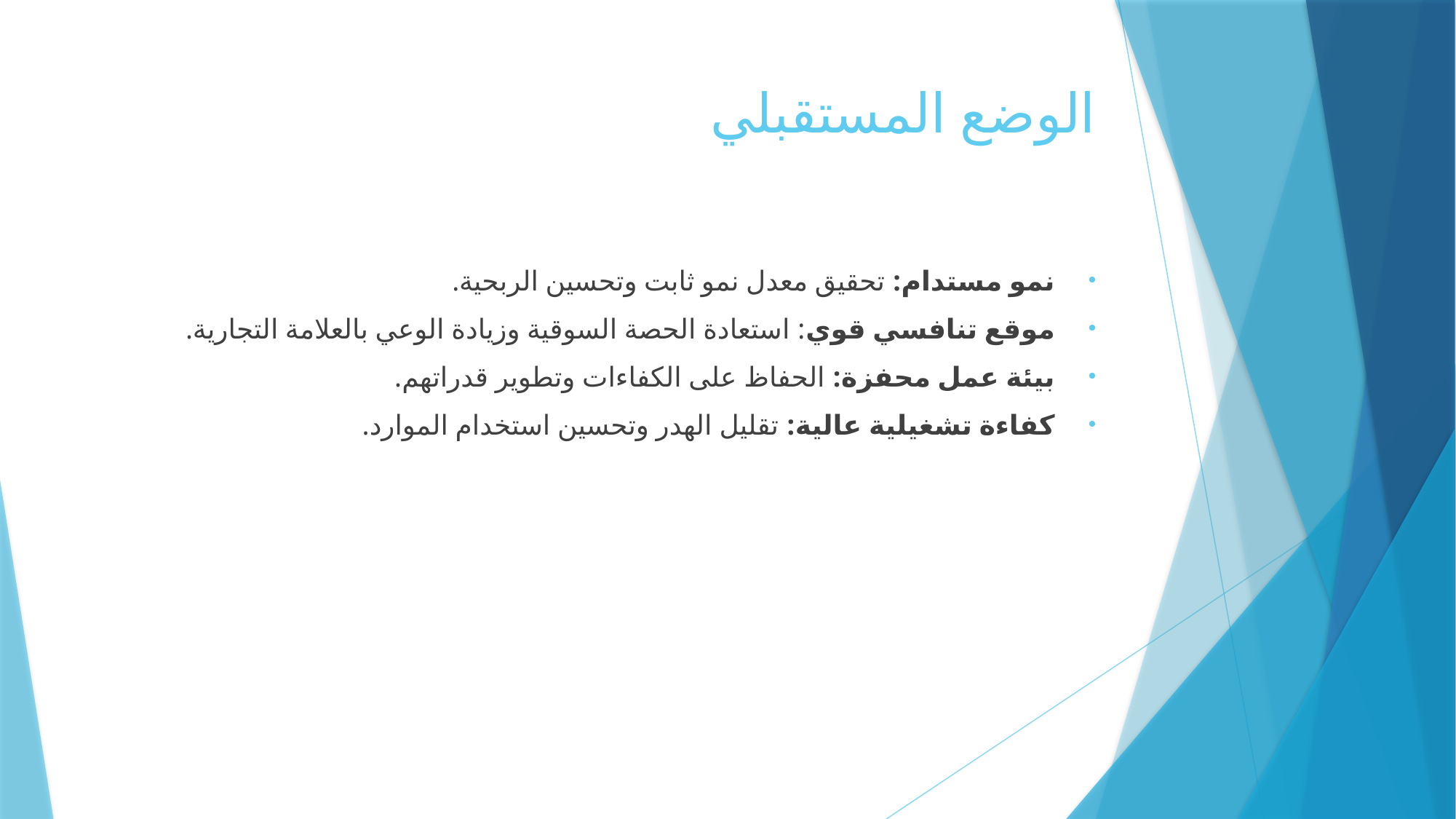

# الوضع المستقبلي
نمو مستدام: تحقيق معدل نمو ثابت وتحسين الربحية.
موقع تنافسي قوي: استعادة الحصة السوقية وزيادة الوعي بالعلامة التجارية.
بيئة عمل محفزة: الحفاظ على الكفاءات وتطوير قدراتهم.
كفاءة تشغيلية عالية: تقليل الهدر وتحسين استخدام الموارد.